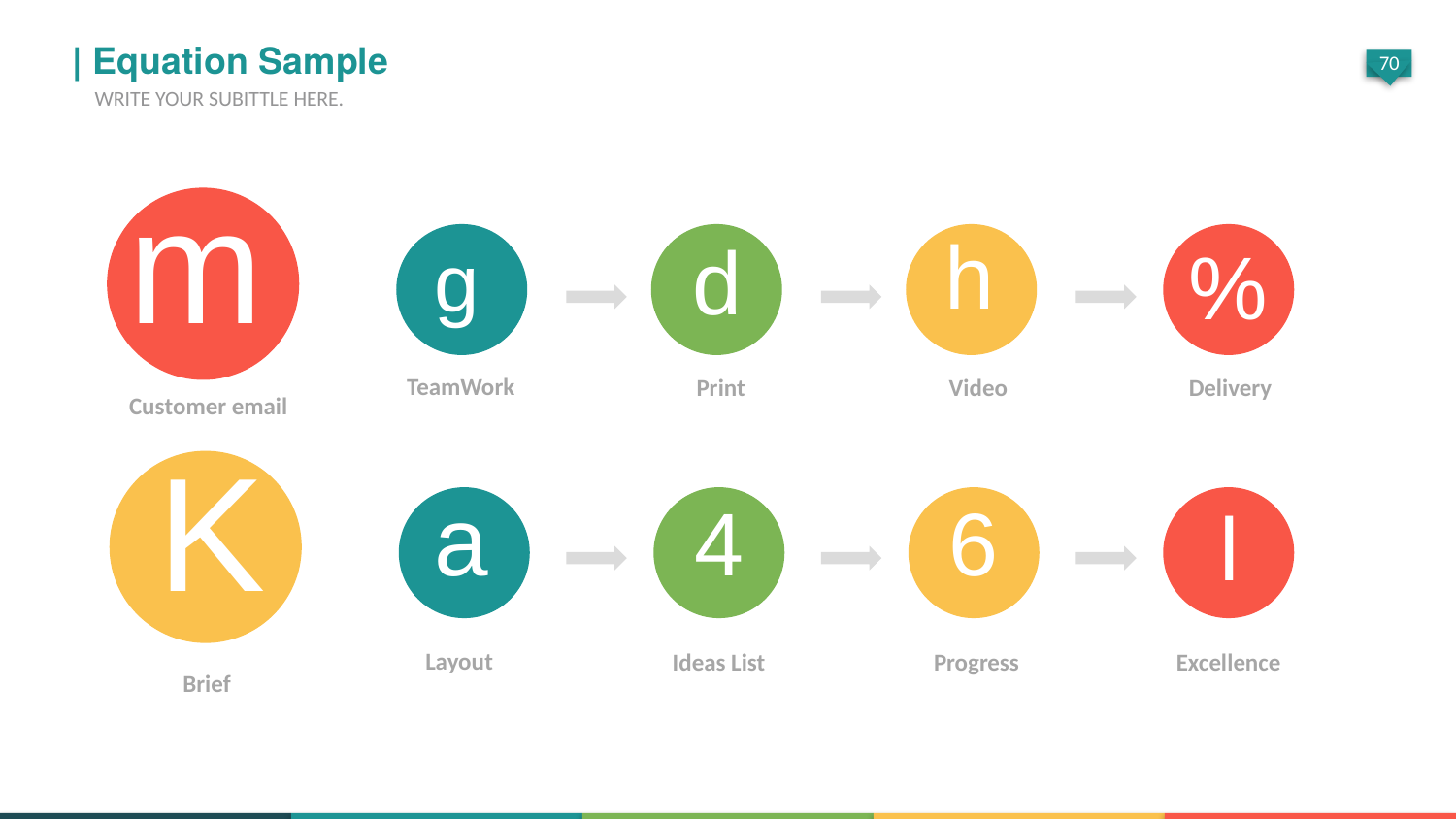

| Equation Sample
WRITE YOUR SUBITTLE HERE.
m

h
d
%
g

TeamWork
Print
Video
Delivery
Customer email
K

a
6
4
l

Layout
Ideas List
Progress
Excellence
Brief